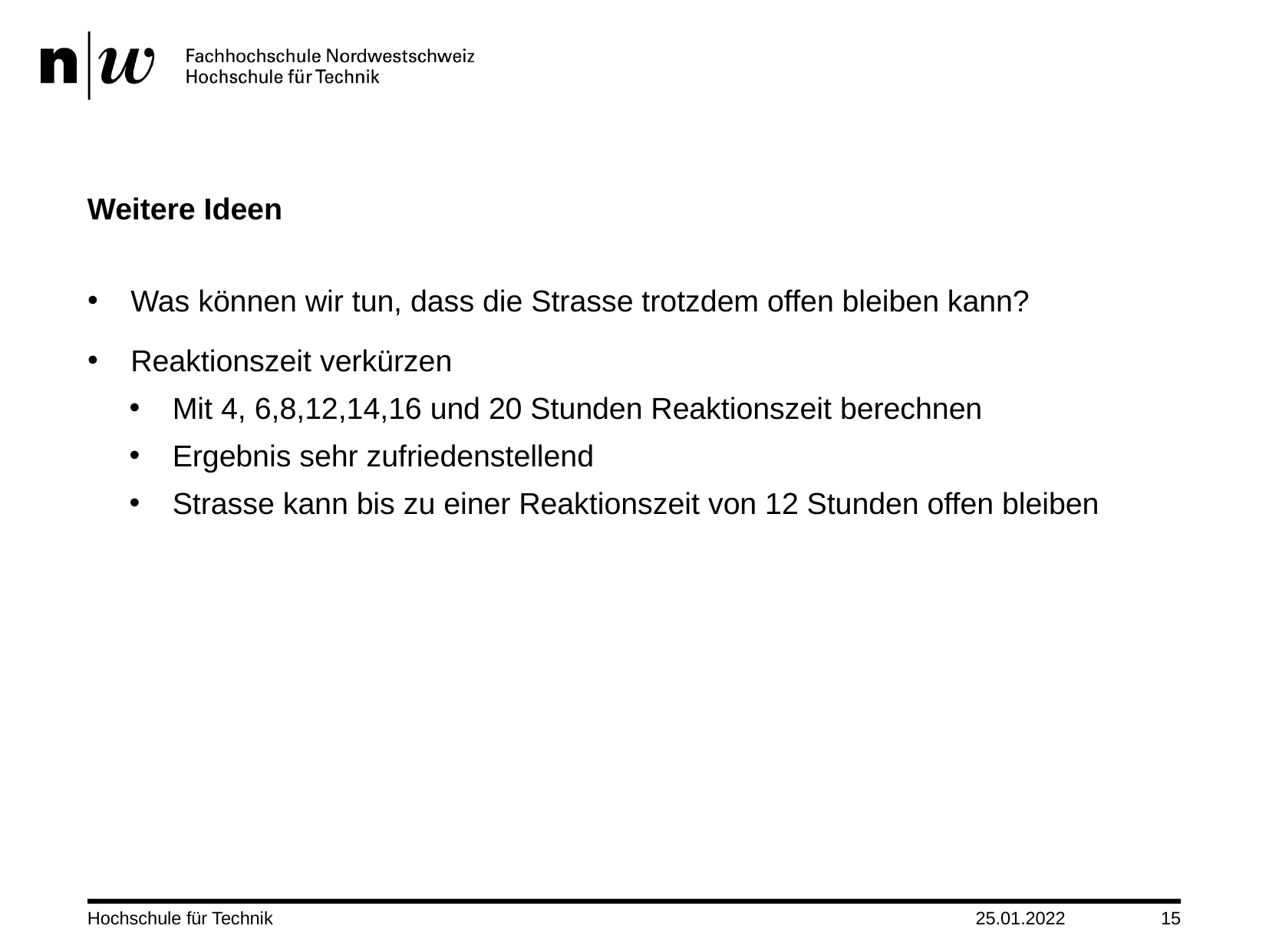

# Weitere Ideen
Was können wir tun, dass die Strasse trotzdem offen bleiben kann?
Reaktionszeit verkürzen
Mit 4, 6,8,12,14,16 und 20 Stunden Reaktionszeit berechnen
Ergebnis sehr zufriedenstellend
Strasse kann bis zu einer Reaktionszeit von 12 Stunden offen bleiben

Hochschule für Technik
25.01.2022
15